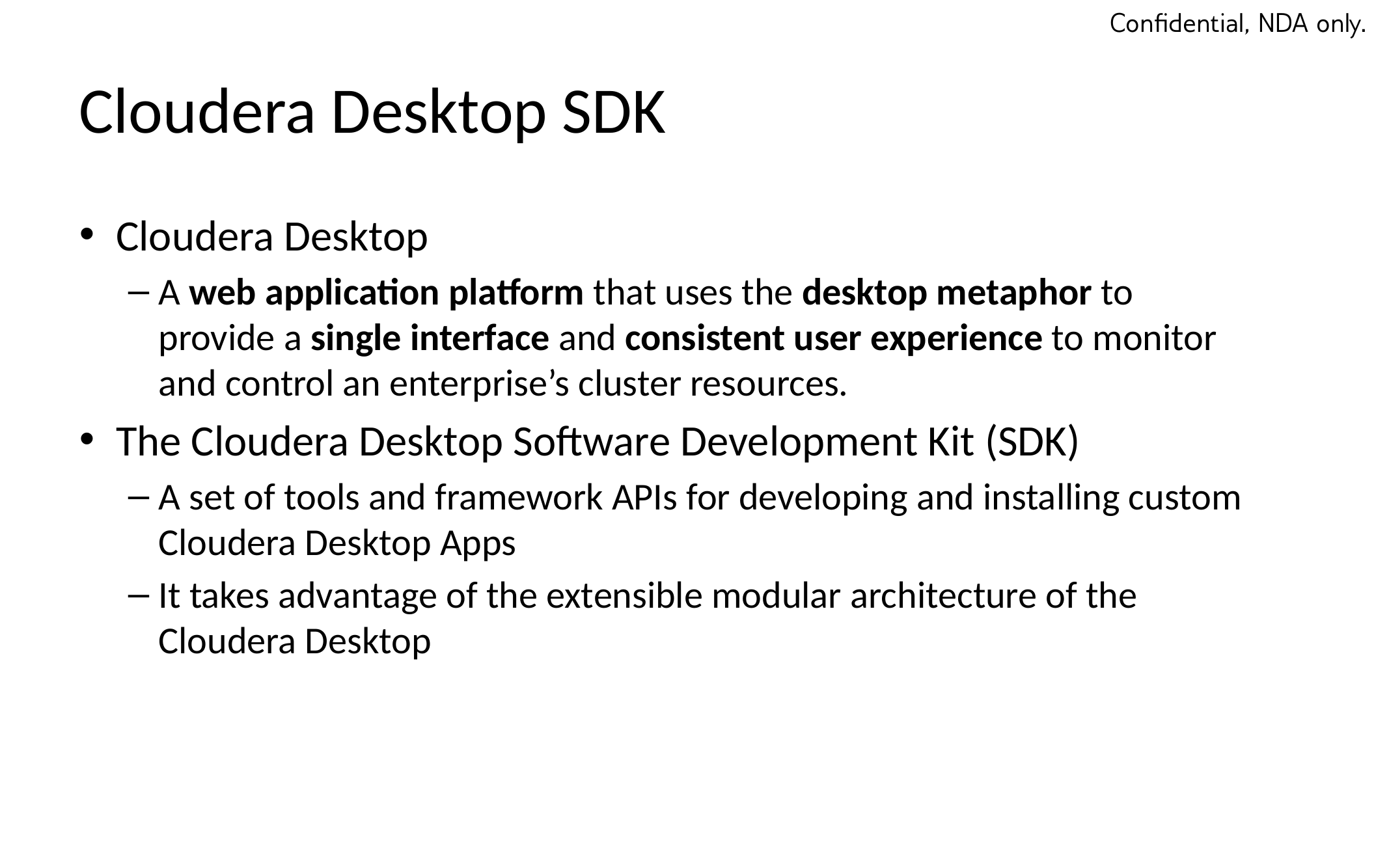

# Cloudera Desktop SDK
Cloudera Desktop
A web application platform that uses the desktop metaphor to provide a single interface and consistent user experience to monitor and control an enterprise’s cluster resources.
The Cloudera Desktop Software Development Kit (SDK)
A set of tools and framework APIs for developing and installing custom Cloudera Desktop Apps
It takes advantage of the extensible modular architecture of the Cloudera Desktop